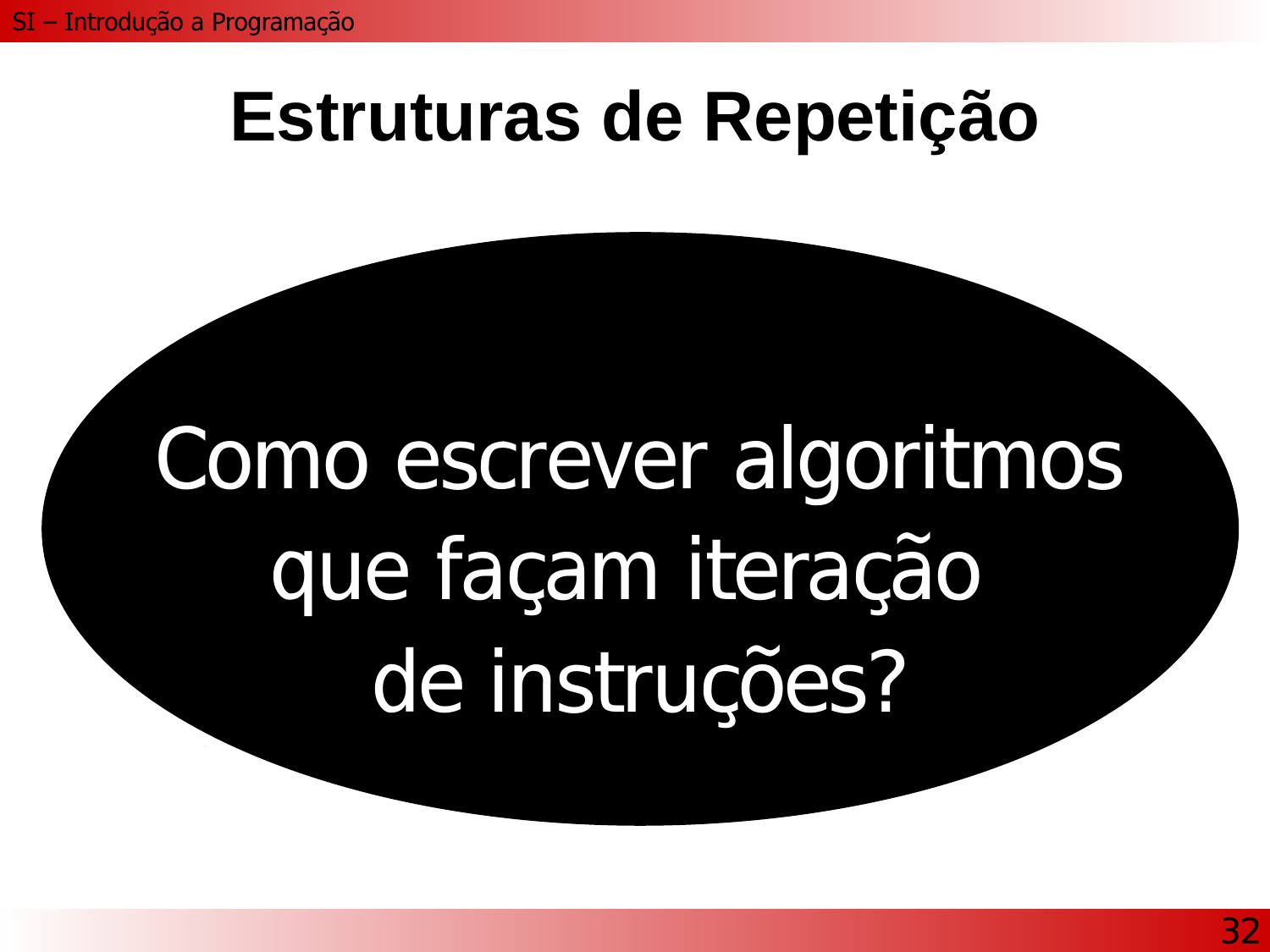

# Estruturas de Repetição

Como escrever algoritmos
que façam iteração
de instruções?

32